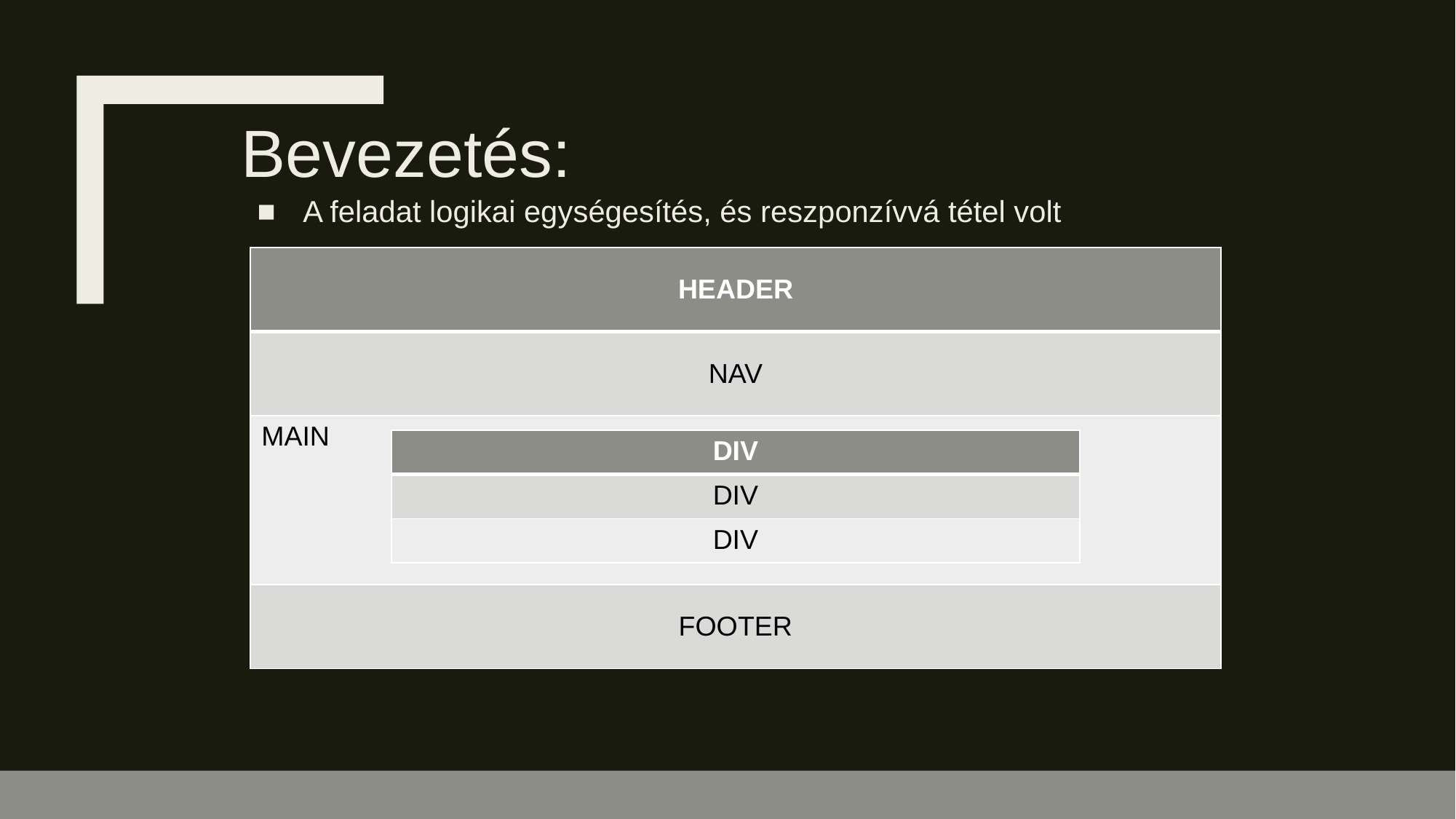

# Bevezetés:
A feladat logikai egységesítés, és reszponzívvá tétel volt

| HEADER |
| --- |
| NAV |
| MAIN |
| FOOTER |
| DIV |
| --- |
| DIV |
| DIV |